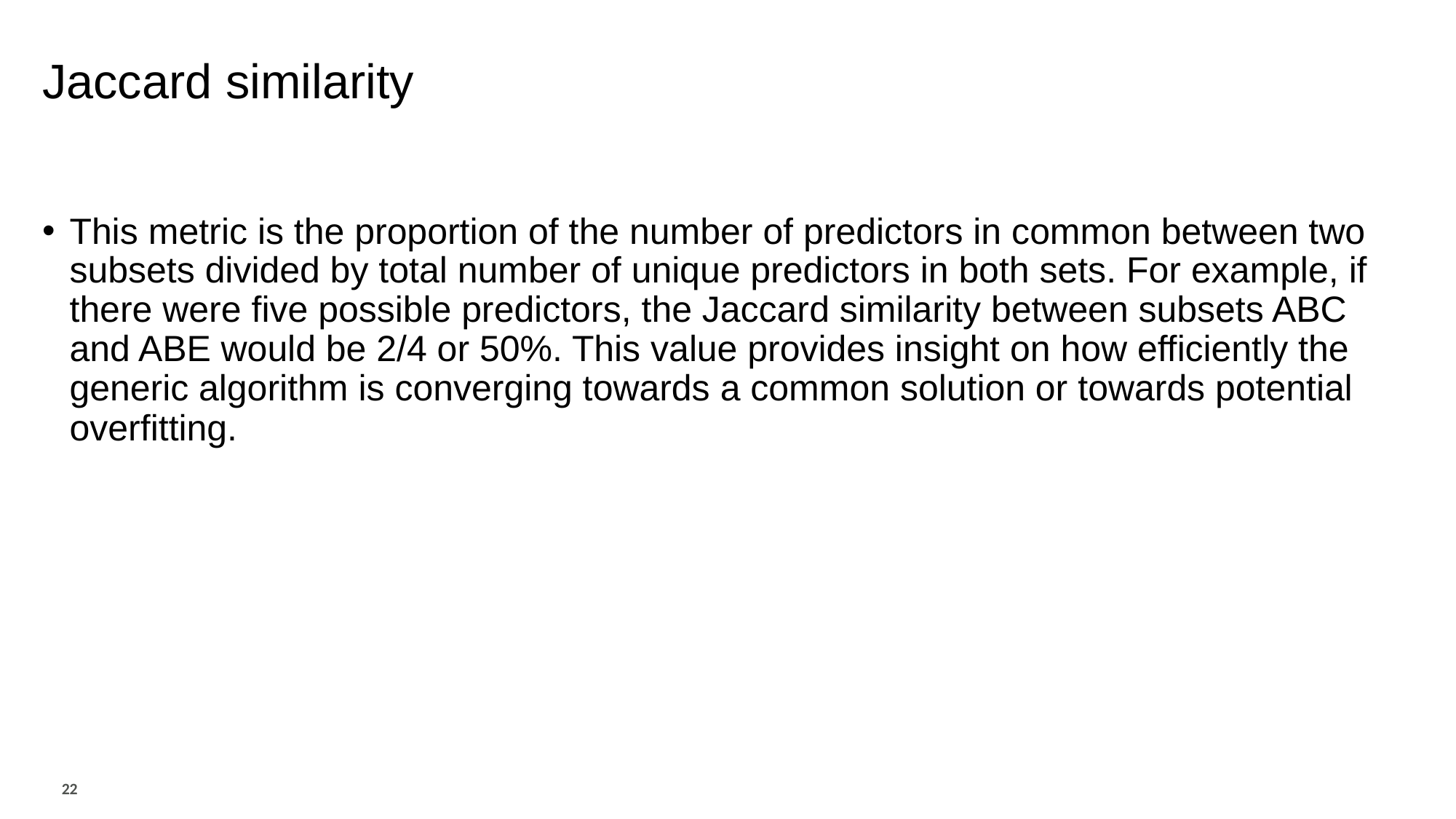

# Jaccard similarity

This metric is the proportion of the number of predictors in common between two subsets divided by total number of unique predictors in both sets. For example, if there were five possible predictors, the Jaccard similarity between subsets ABC and ABE would be 2/4 or 50%. This value provides insight on how efficiently the generic algorithm is converging towards a common solution or towards potential overfitting.

22